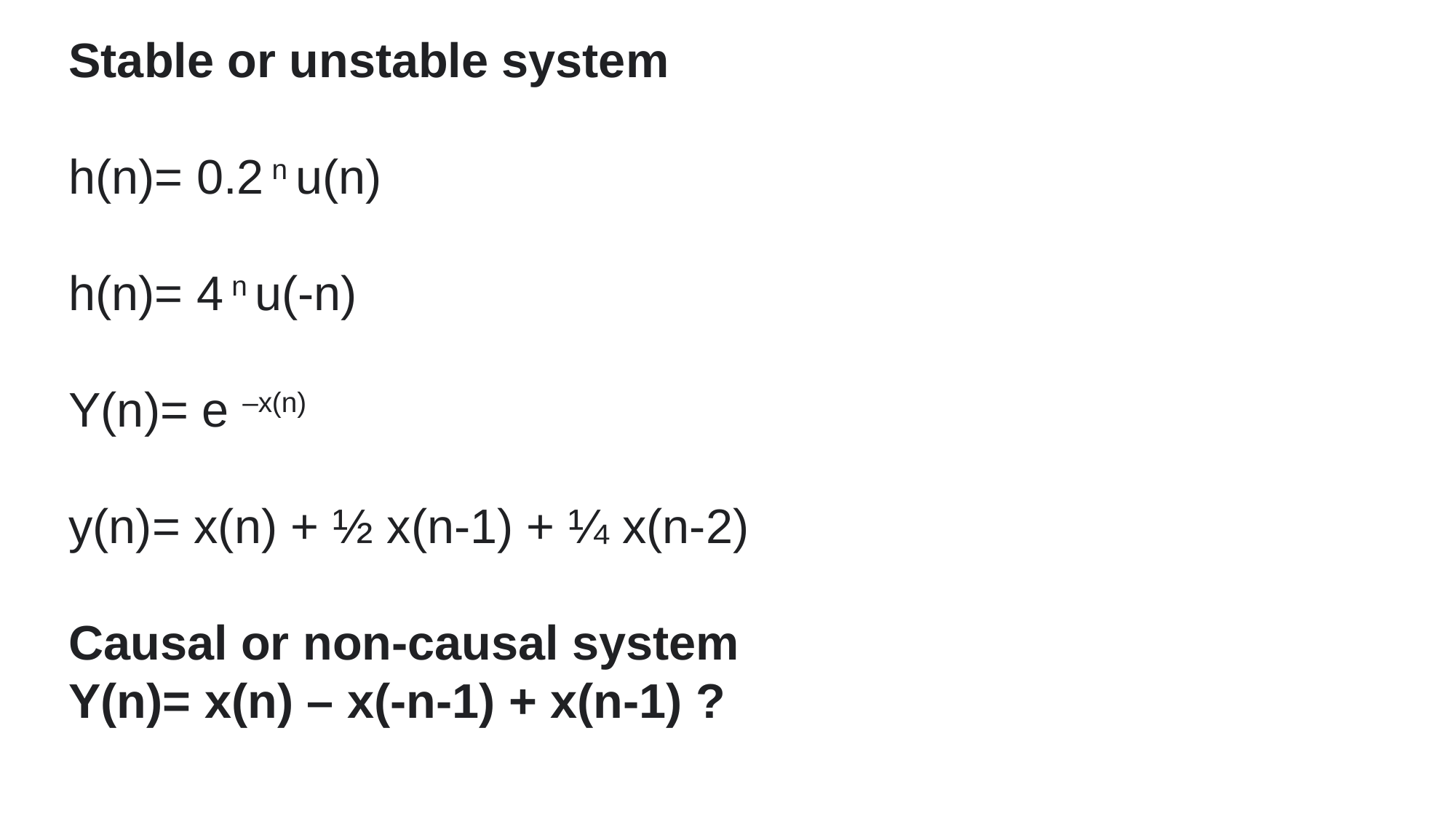

Stable or unstable system

h(n)= 0.2 n u(n)

h(n)= 4 n u(-n)

Y(n)= e –x(n)

y(n)= x(n) + ½ x(n-1) + ¼ x(n-2)

Causal or non-causal system
Y(n)= x(n) – x(-n-1) + x(n-1) ?